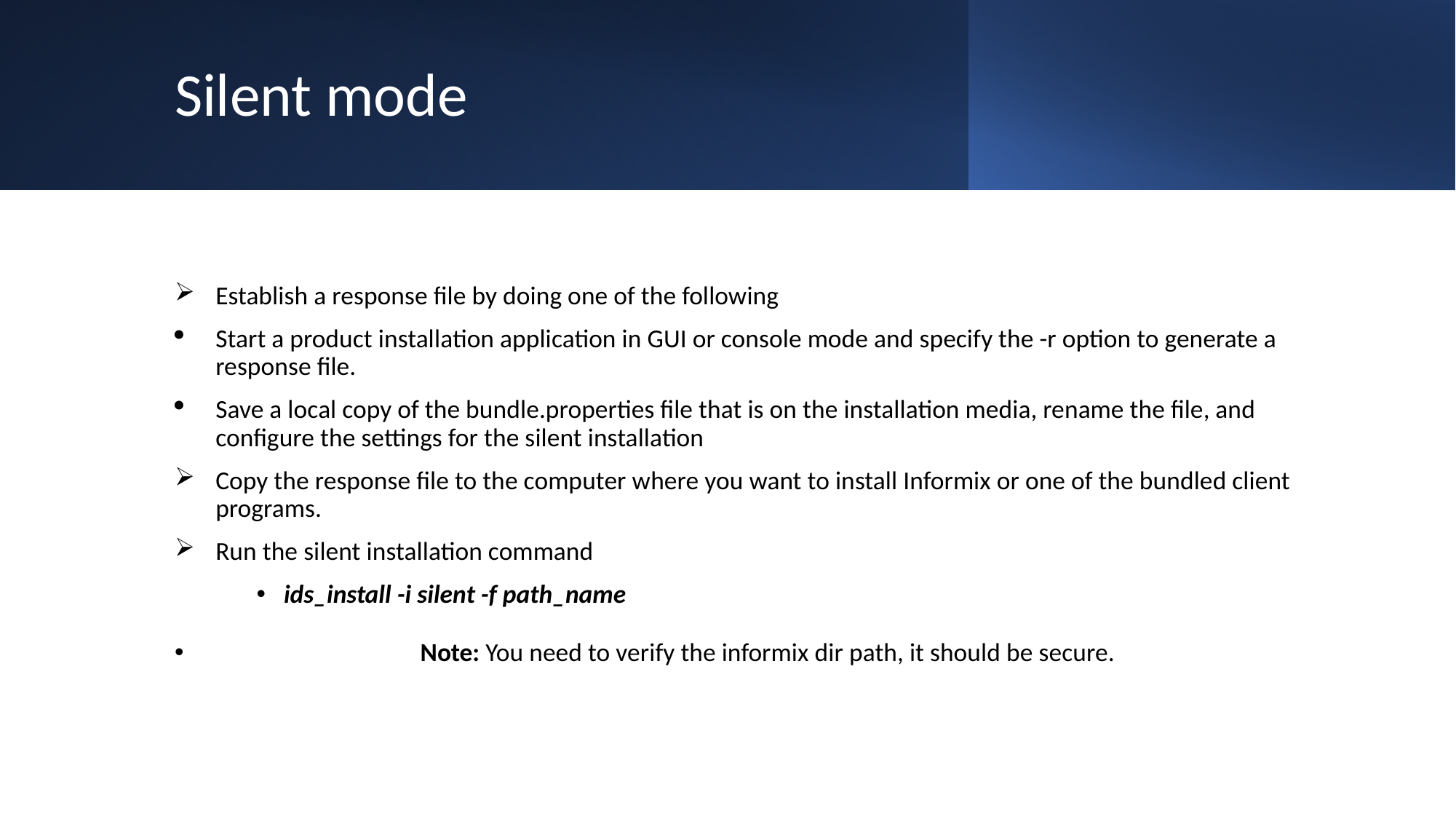

# Silent mode
Establish a response file by doing one of the following
Start a product installation application in GUI or console mode and specify the -r option to generate a response file.
Save a local copy of the bundle.properties file that is on the installation media, rename the file, and configure the settings for the silent installation
Copy the response file to the computer where you want to install Informix or one of the bundled client programs.
Run the silent installation command
ids_install -i silent -f path_name
		Note: You need to verify the informix dir path, it should be secure.